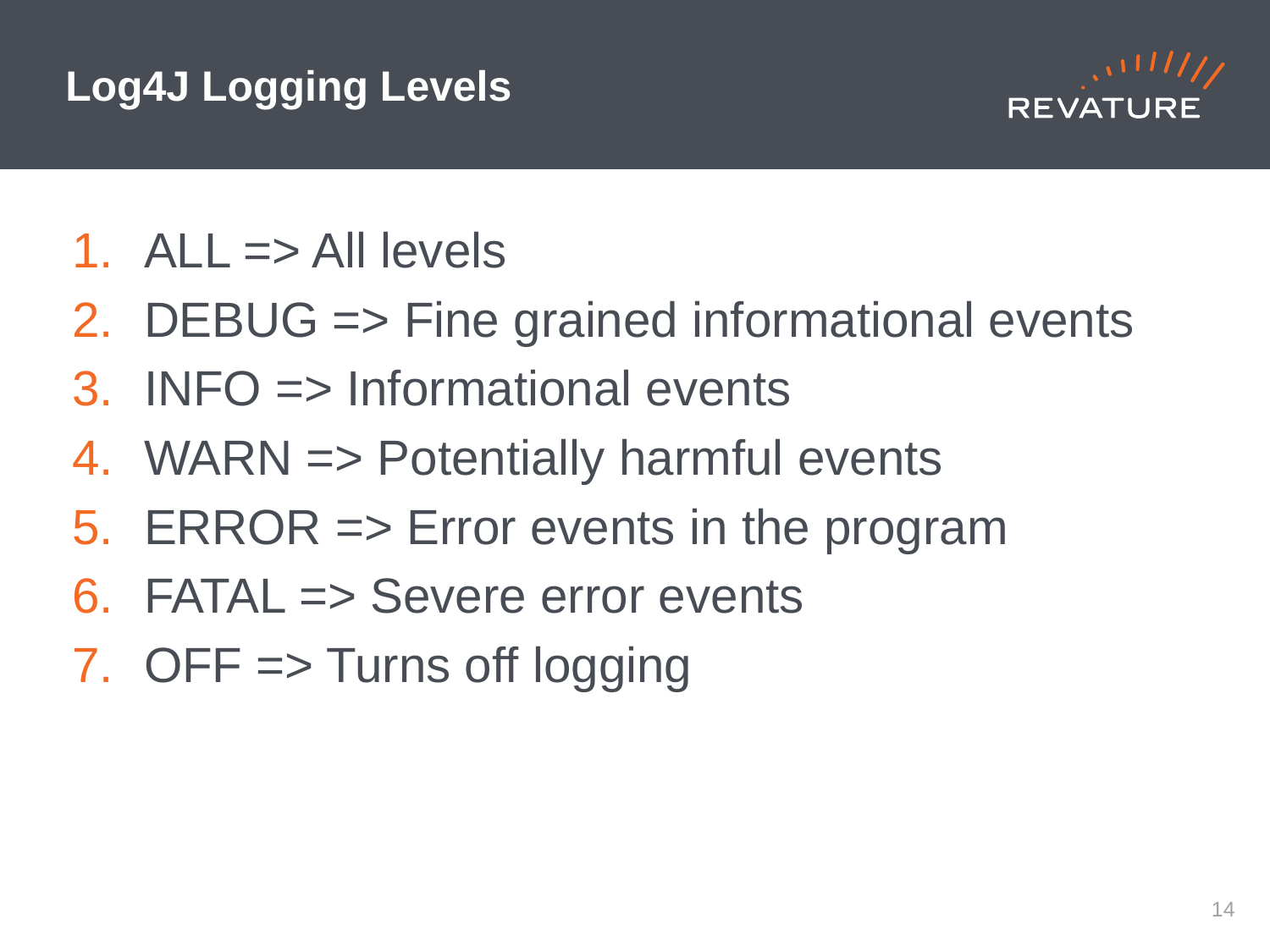

# Log4J Logging Levels
ALL => All levels
DEBUG => Fine grained informational events
INFO => Informational events
WARN => Potentially harmful events
ERROR => Error events in the program
FATAL => Severe error events
OFF => Turns off logging
14